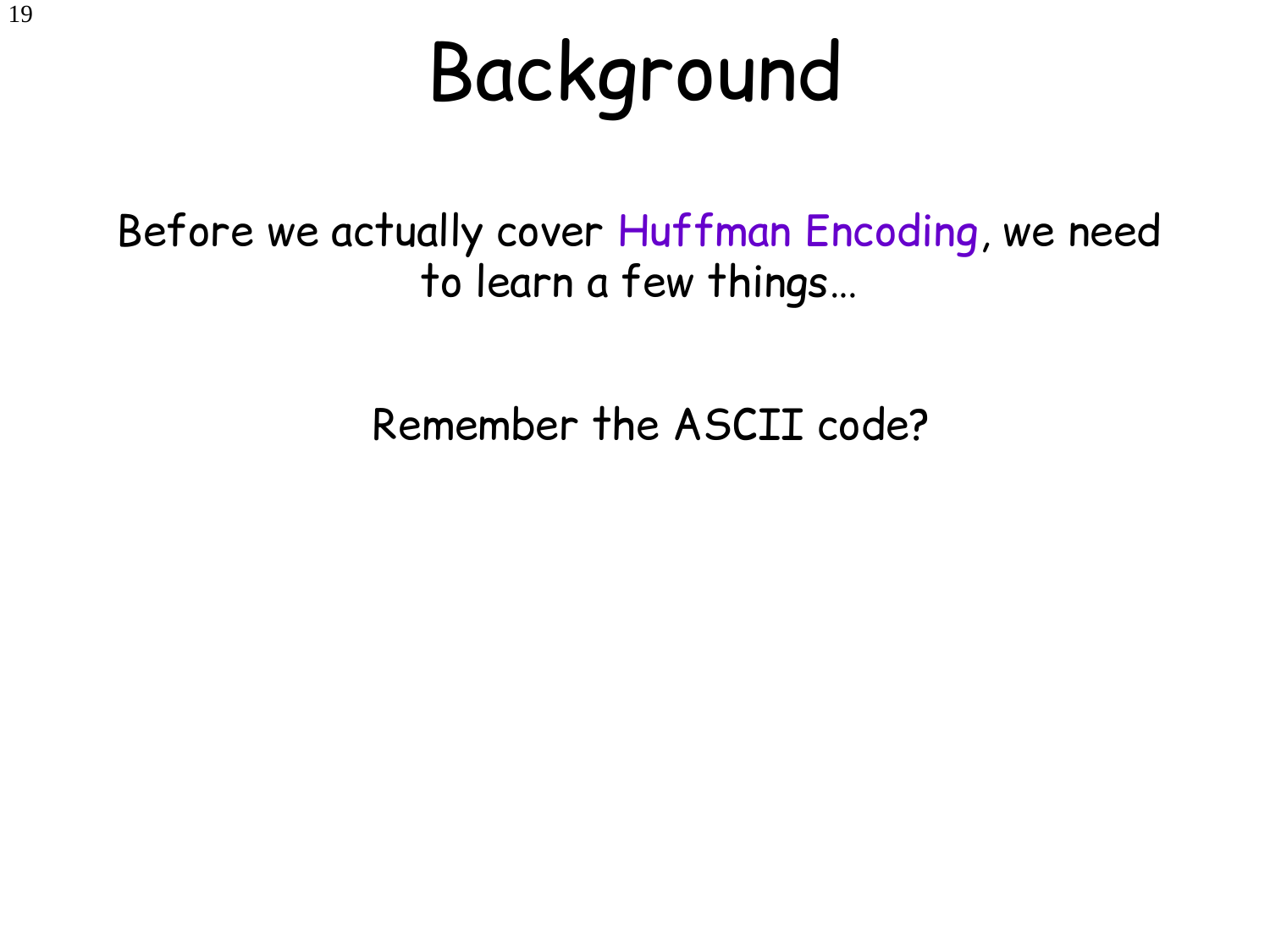

# Background
19
Before we actually cover Huffman Encoding, we need to learn a few things…
Remember the ASCII code?